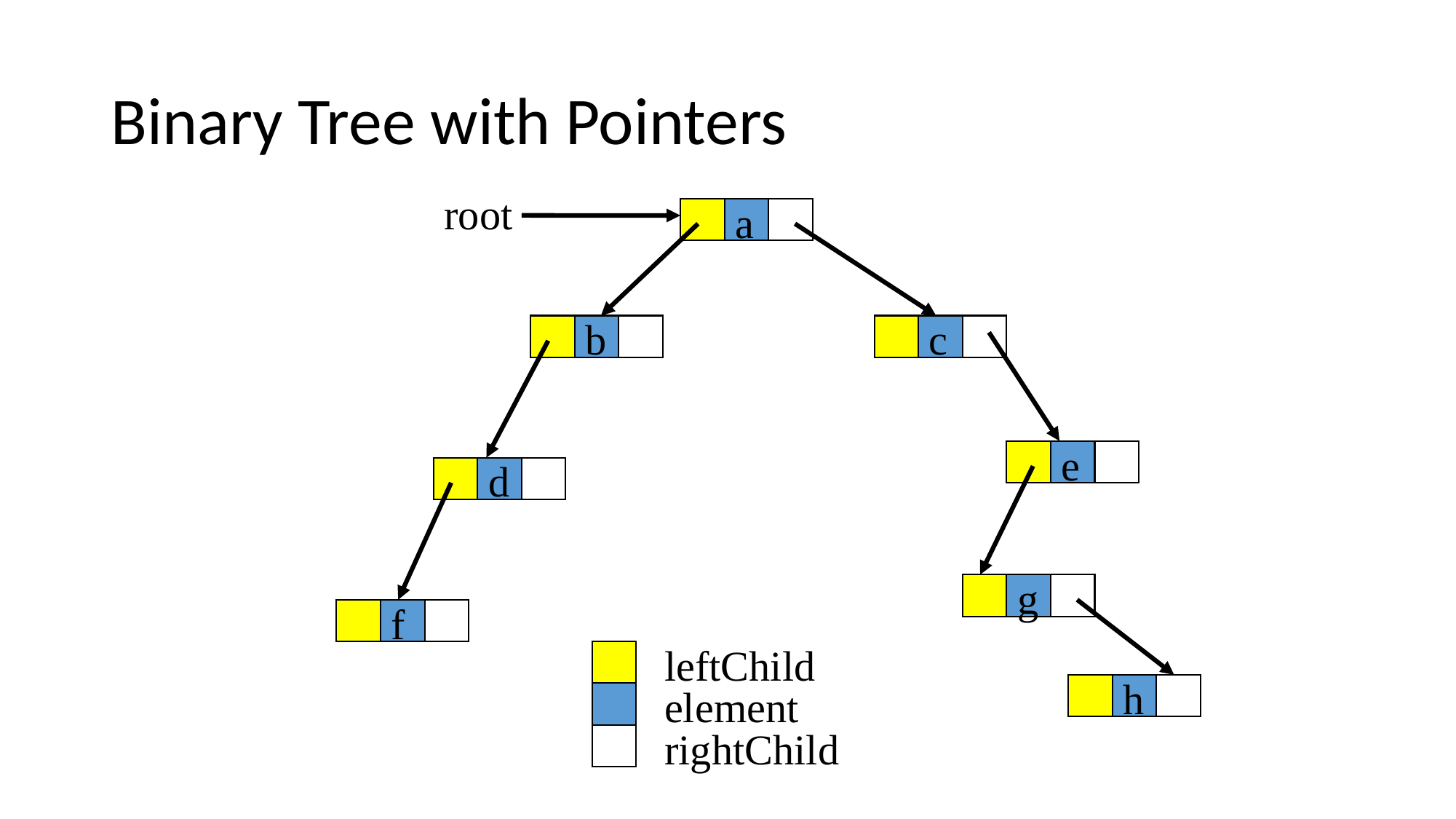

# Binary Tree with Pointers
root
a

b

c

e

d

g

f

leftChild

h

element

rightChild